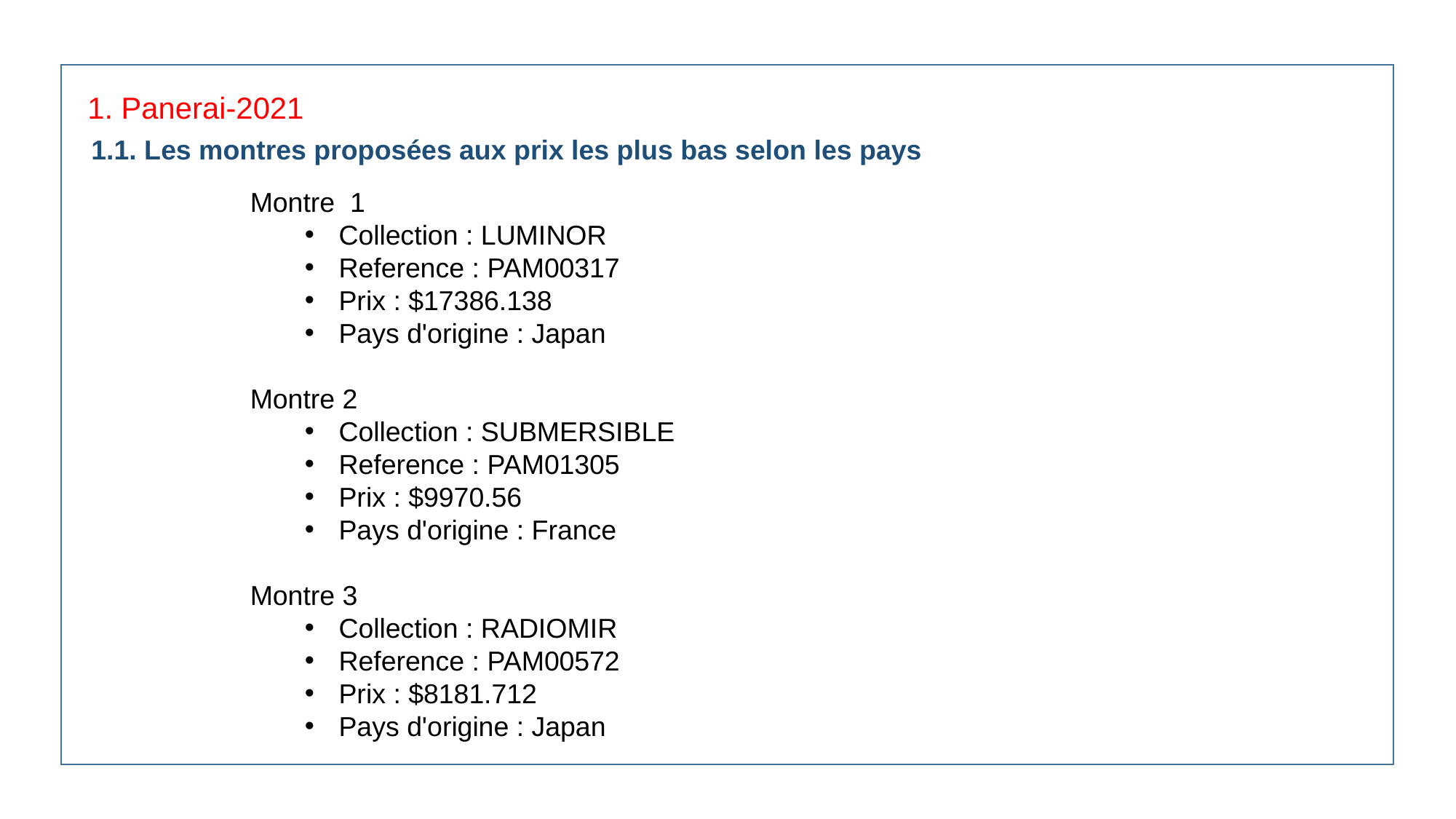

1. Panerai-2021
1.1. Les montres proposées aux prix les plus bas selon les pays
Montre  1
Collection : LUMINOR
Reference : PAM00317
Prix : $17386.138
Pays d'origine : Japan

Montre 2
Collection : SUBMERSIBLE
Reference : PAM01305
Prix : $9970.56
Pays d'origine : France

Montre 3
Collection : RADIOMIR
Reference : PAM00572
Prix : $8181.712
Pays d'origine : Japan